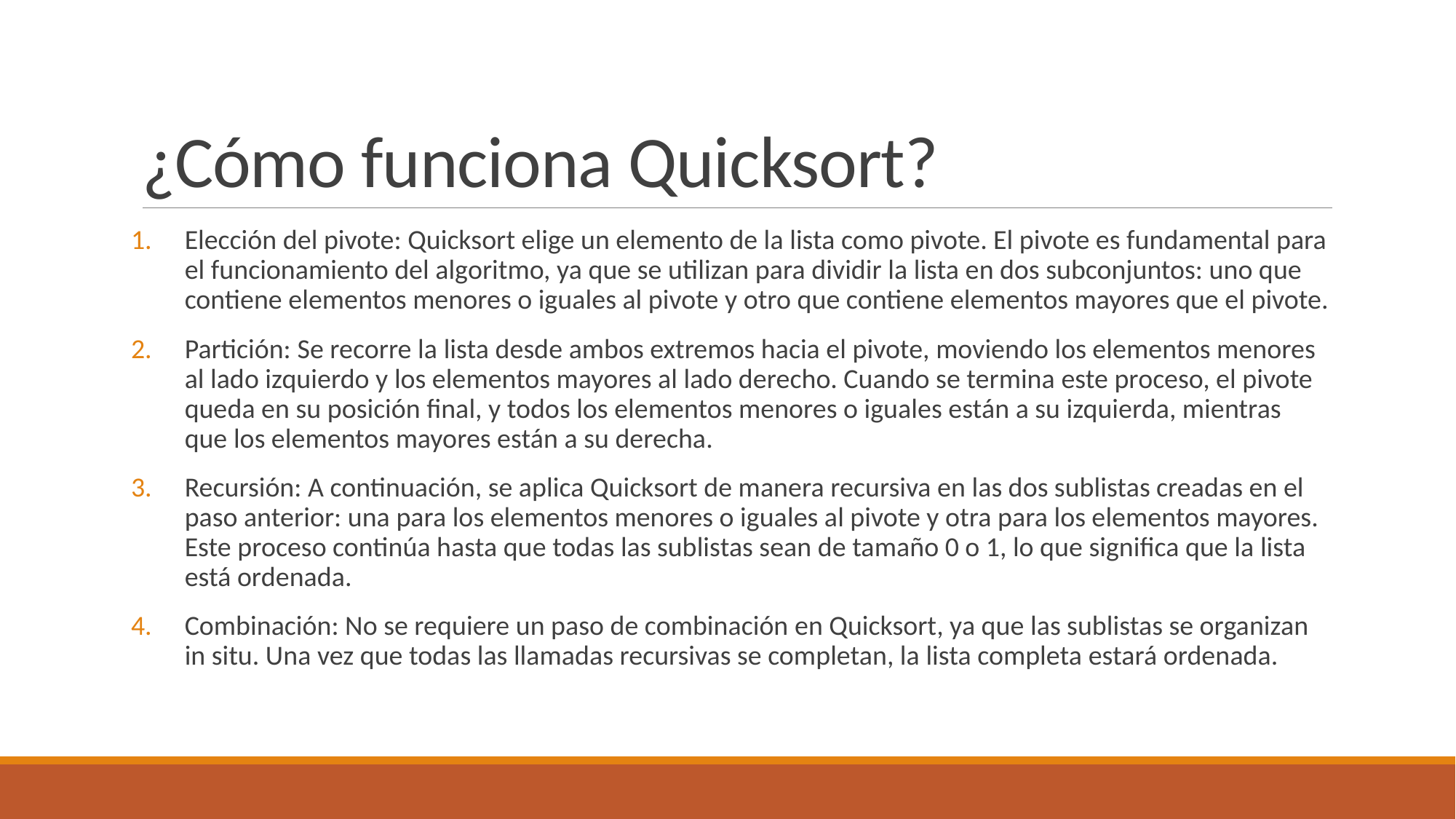

# ¿Cómo funciona Quicksort?
Elección del pivote: Quicksort elige un elemento de la lista como pivote. El pivote es fundamental para el funcionamiento del algoritmo, ya que se utilizan para dividir la lista en dos subconjuntos: uno que contiene elementos menores o iguales al pivote y otro que contiene elementos mayores que el pivote.
Partición: Se recorre la lista desde ambos extremos hacia el pivote, moviendo los elementos menores al lado izquierdo y los elementos mayores al lado derecho. Cuando se termina este proceso, el pivote queda en su posición final, y todos los elementos menores o iguales están a su izquierda, mientras que los elementos mayores están a su derecha.
Recursión: A continuación, se aplica Quicksort de manera recursiva en las dos sublistas creadas en el paso anterior: una para los elementos menores o iguales al pivote y otra para los elementos mayores. Este proceso continúa hasta que todas las sublistas sean de tamaño 0 o 1, lo que significa que la lista está ordenada.
Combinación: No se requiere un paso de combinación en Quicksort, ya que las sublistas se organizan in situ. Una vez que todas las llamadas recursivas se completan, la lista completa estará ordenada.